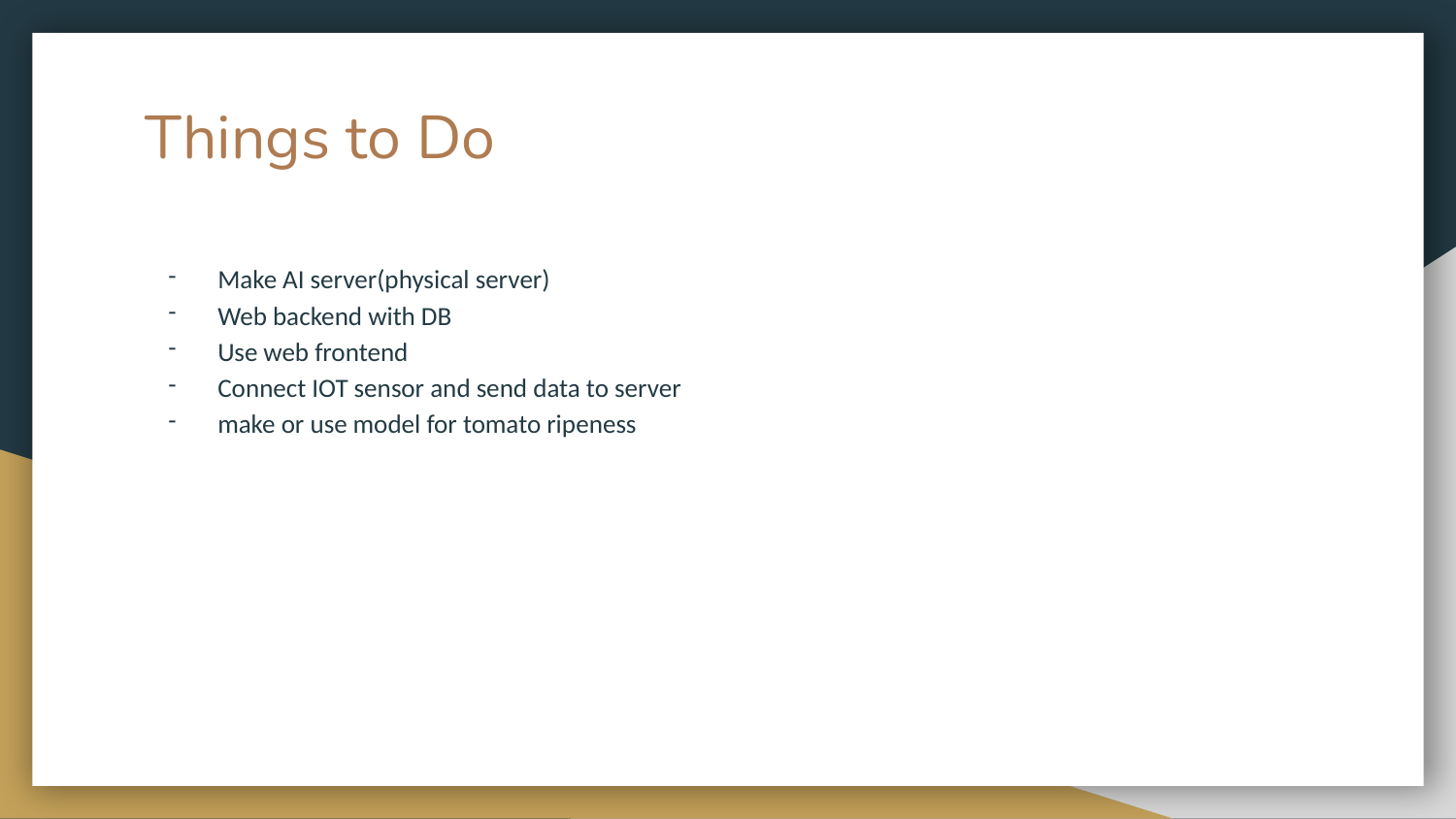

# Things to Do
Make AI server(physical server)
Web backend with DB
Use web frontend
Connect IOT sensor and send data to server
make or use model for tomato ripeness